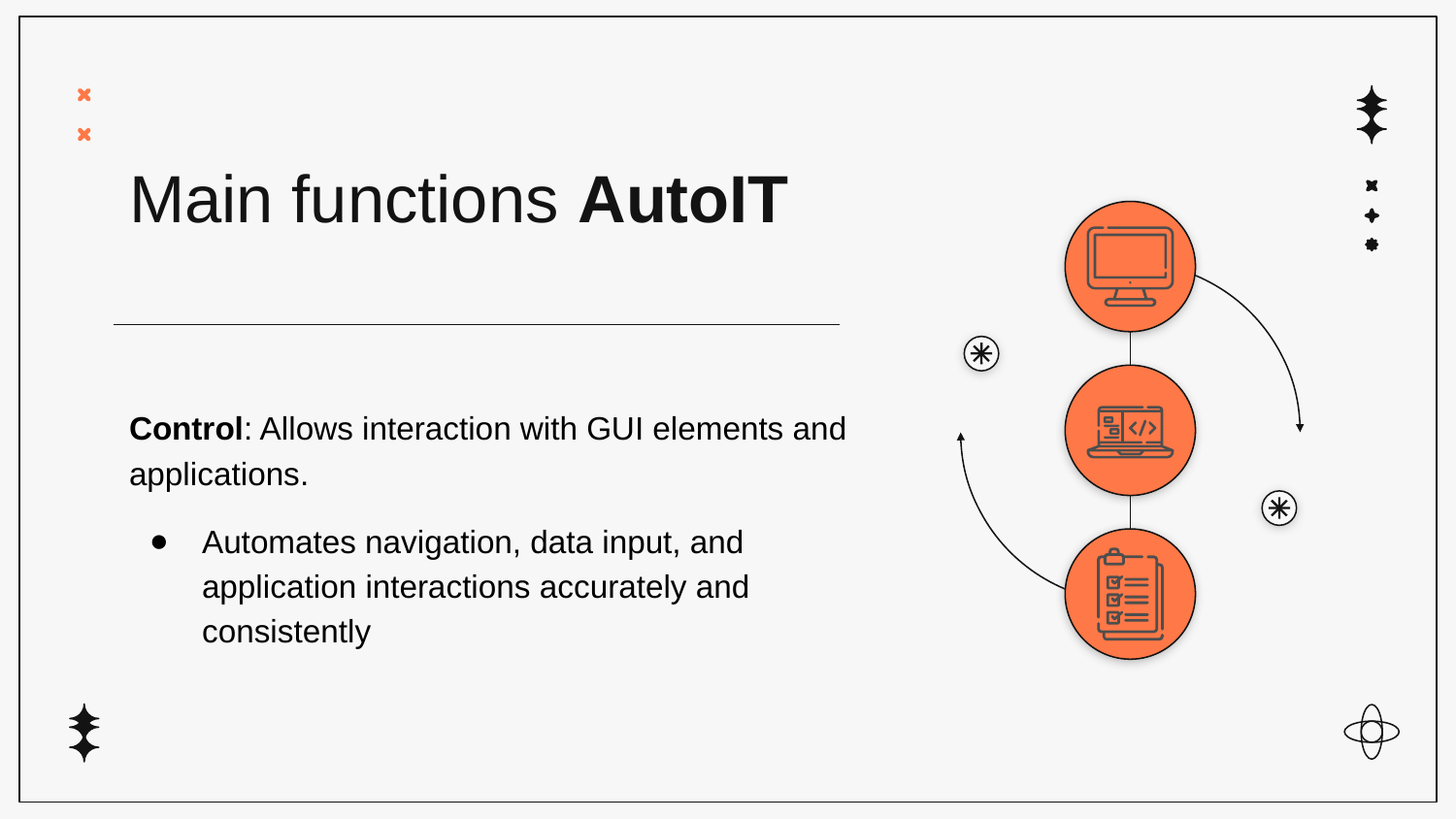

# Main functions AutoIT

Control: Allows interaction with GUI elements and applications.
Automates navigation, data input, and application interactions accurately and consistently